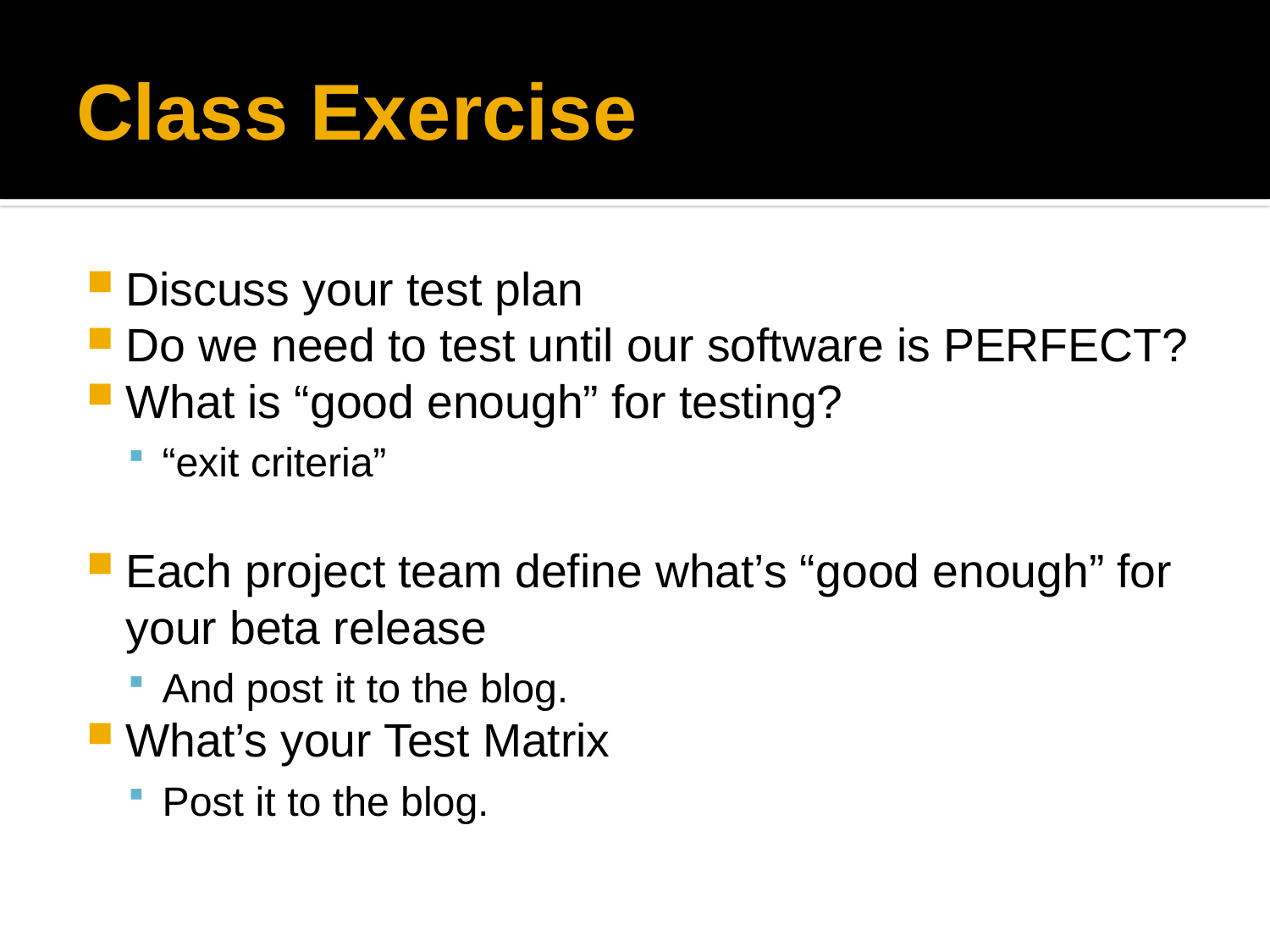

# Class Exercise
Discuss your test plan
Do we need to test until our software is PERFECT?
What is “good enough” for testing?
“exit criteria”

Each project team define what’s “good enough” for your beta release
And post it to the blog.
What’s your Test Matrix
Post it to the blog.